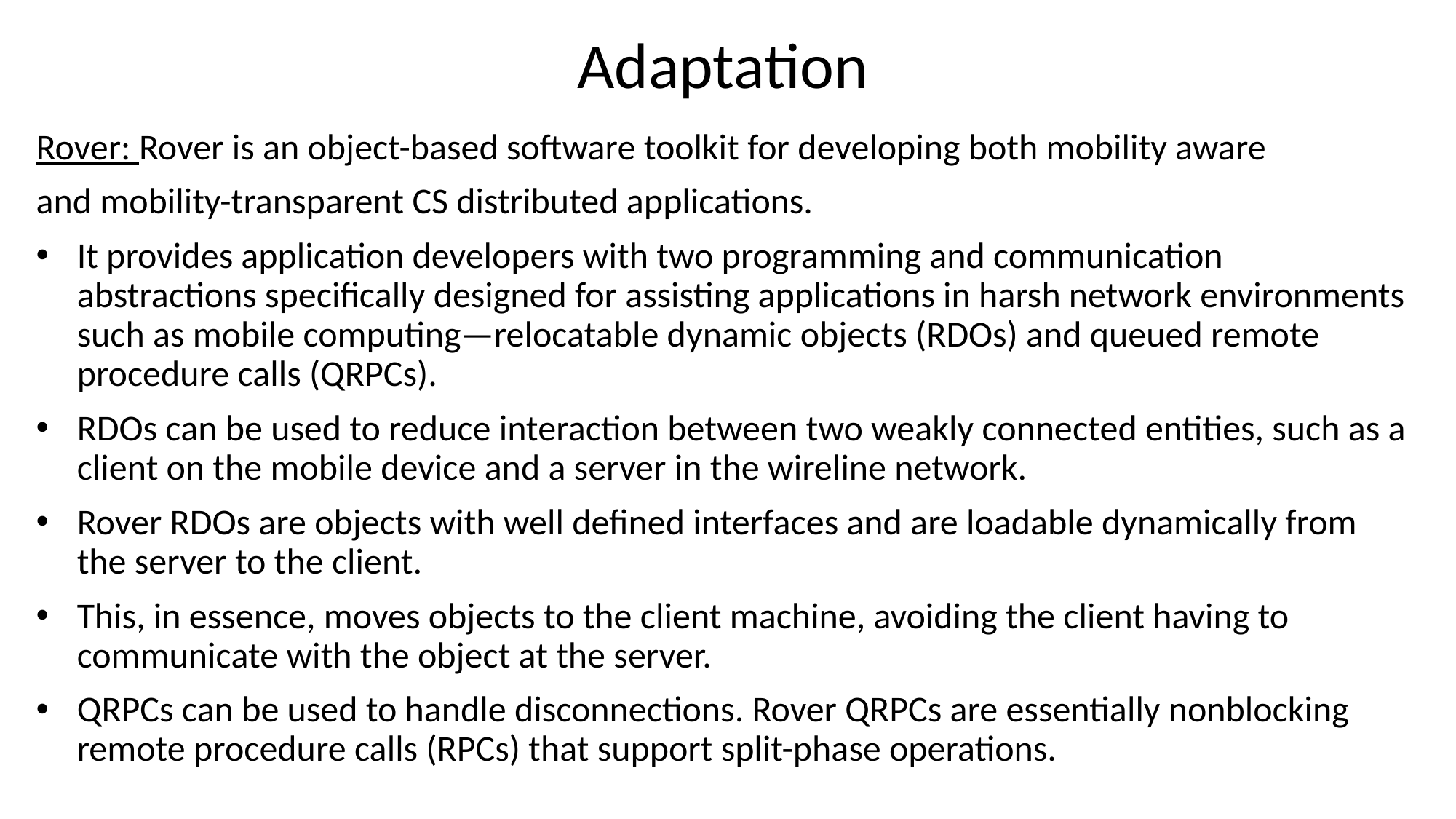

# Adaptation
Rover: Rover is an object-based software toolkit for developing both mobility aware
and mobility-transparent CS distributed applications.
It provides application developers with two programming and communication abstractions specifically designed for assisting applications in harsh network environments such as mobile computing—relocatable dynamic objects (RDOs) and queued remote procedure calls (QRPCs).
RDOs can be used to reduce interaction between two weakly connected entities, such as a client on the mobile device and a server in the wireline network.
Rover RDOs are objects with well defined interfaces and are loadable dynamically from the server to the client.
This, in essence, moves objects to the client machine, avoiding the client having to communicate with the object at the server.
QRPCs can be used to handle disconnections. Rover QRPCs are essentially nonblocking remote procedure calls (RPCs) that support split-phase operations.